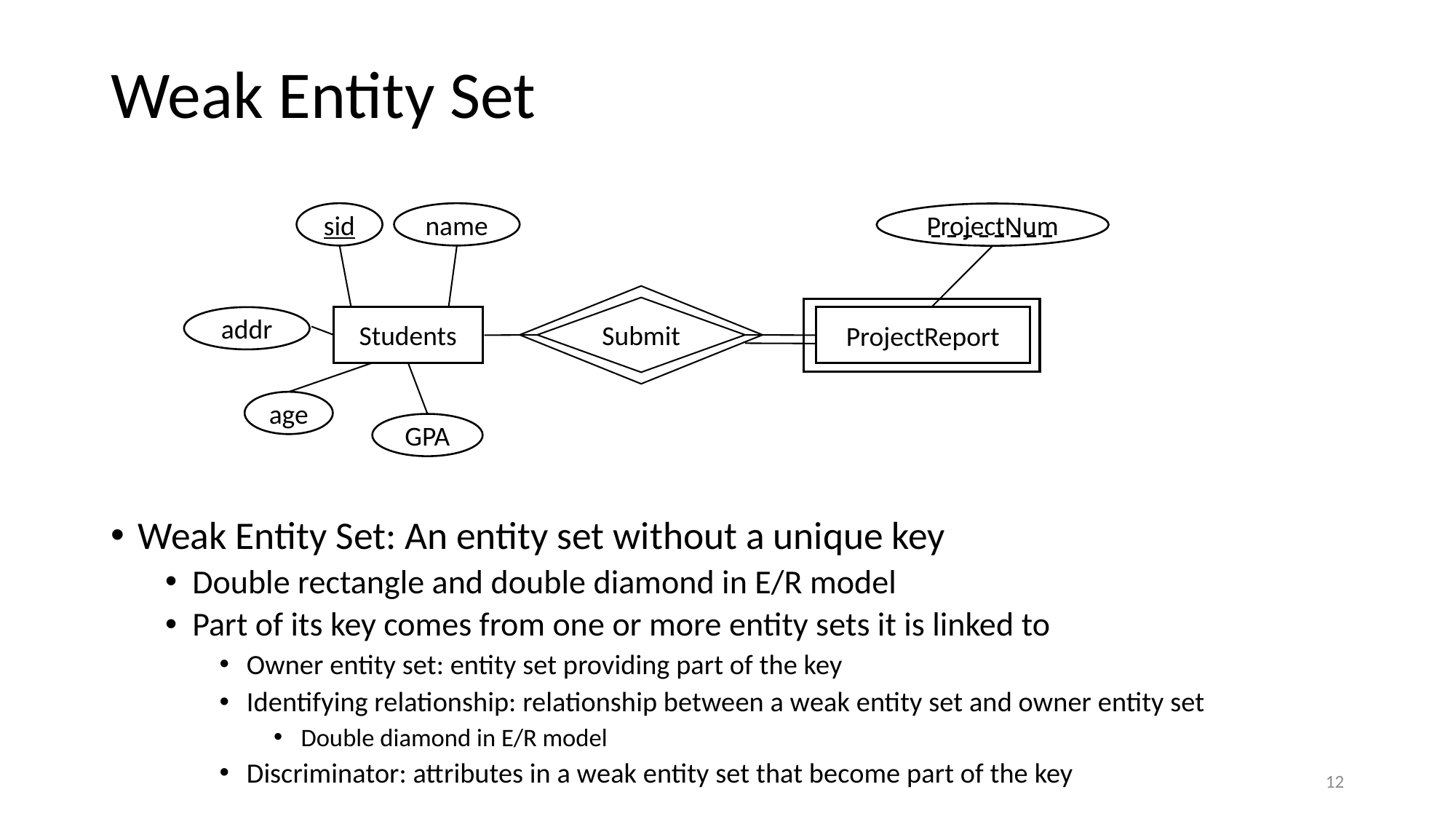

# Weak Entity Set

Weak Entity Set: An entity set without a unique key
Double rectangle and double diamond in E/R model
Part of its key comes from one or more entity sets it is linked to
Owner entity set: entity set providing part of the key
Identifying relationship: relationship between a weak entity set and owner entity set
Double diamond in E/R model
Discriminator: attributes in a weak entity set that become part of the key
sid
name
ProjectNum

Submit

Students
addr
ProjectReport
GPA
age
12